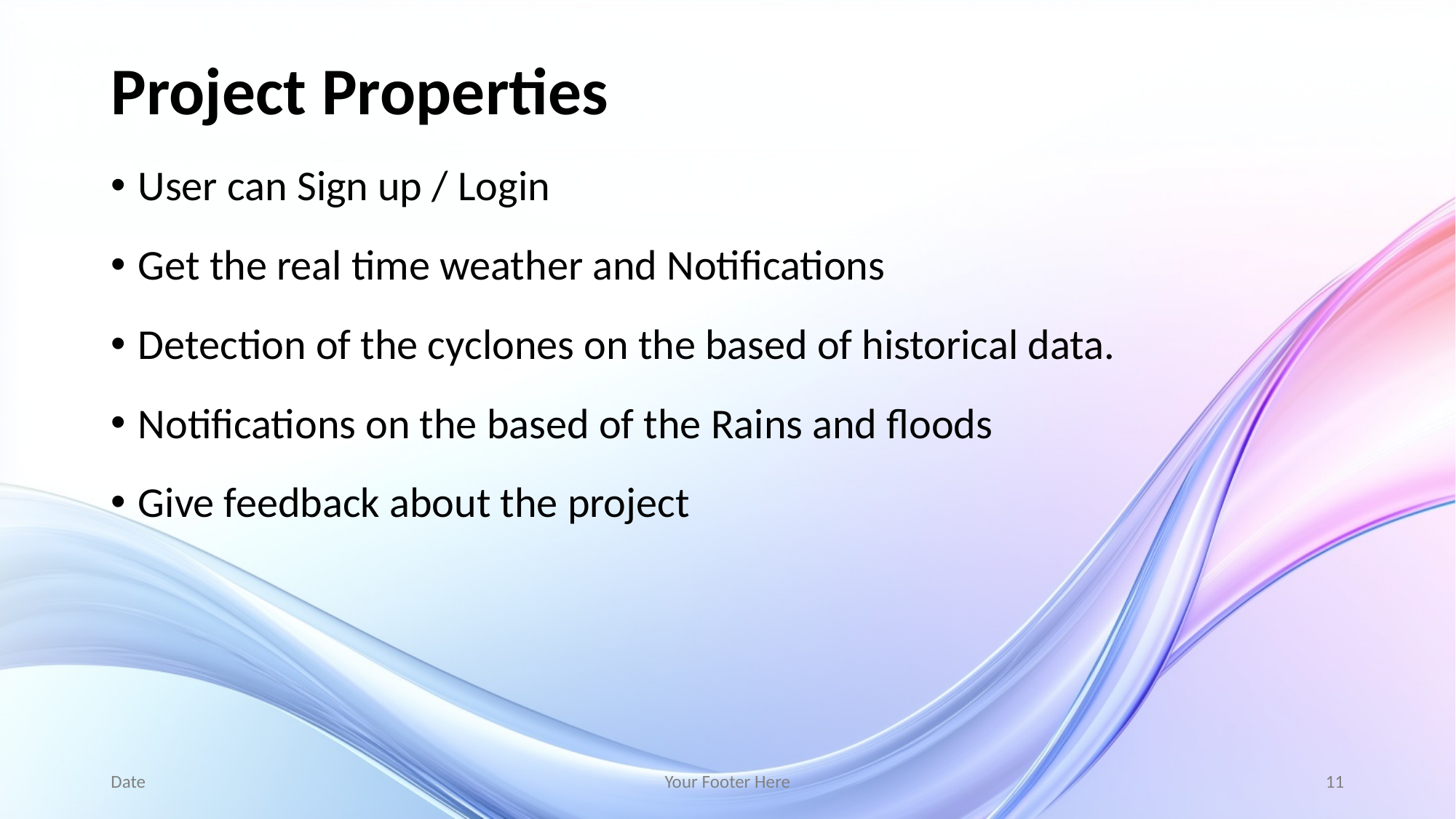

# Project Properties
User can Sign up / Login
Get the real time weather and Notifications
Detection of the cyclones on the based of historical data.
Notifications on the based of the Rains and floods
Give feedback about the project
Date
Your Footer Here
11